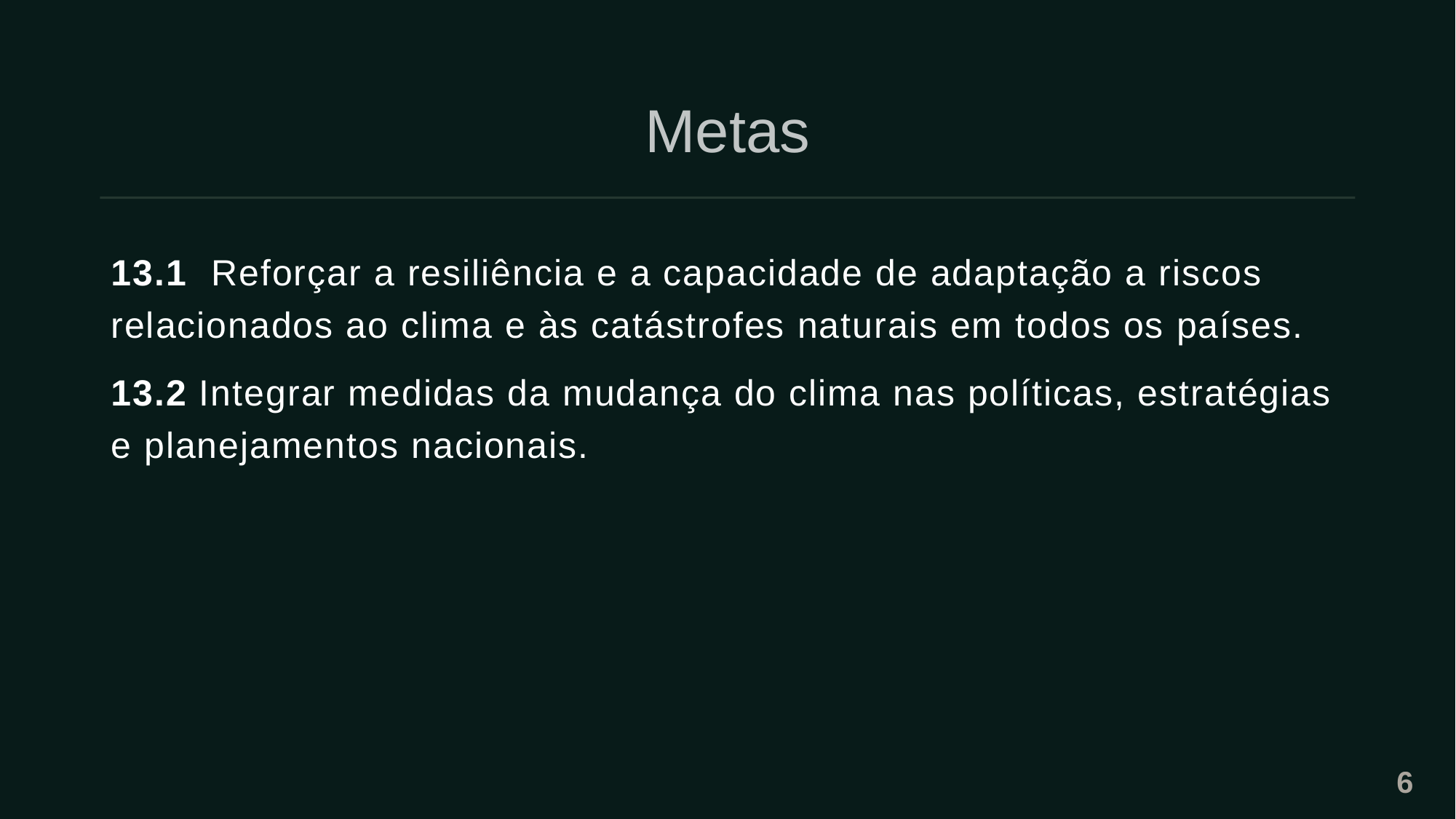

# Metas

13.1  Reforçar a resiliência e a capacidade de adaptação a riscos relacionados ao clima e às catástrofes naturais em todos os países.
13.2 Integrar medidas da mudança do clima nas políticas, estratégias e planejamentos nacionais.

6